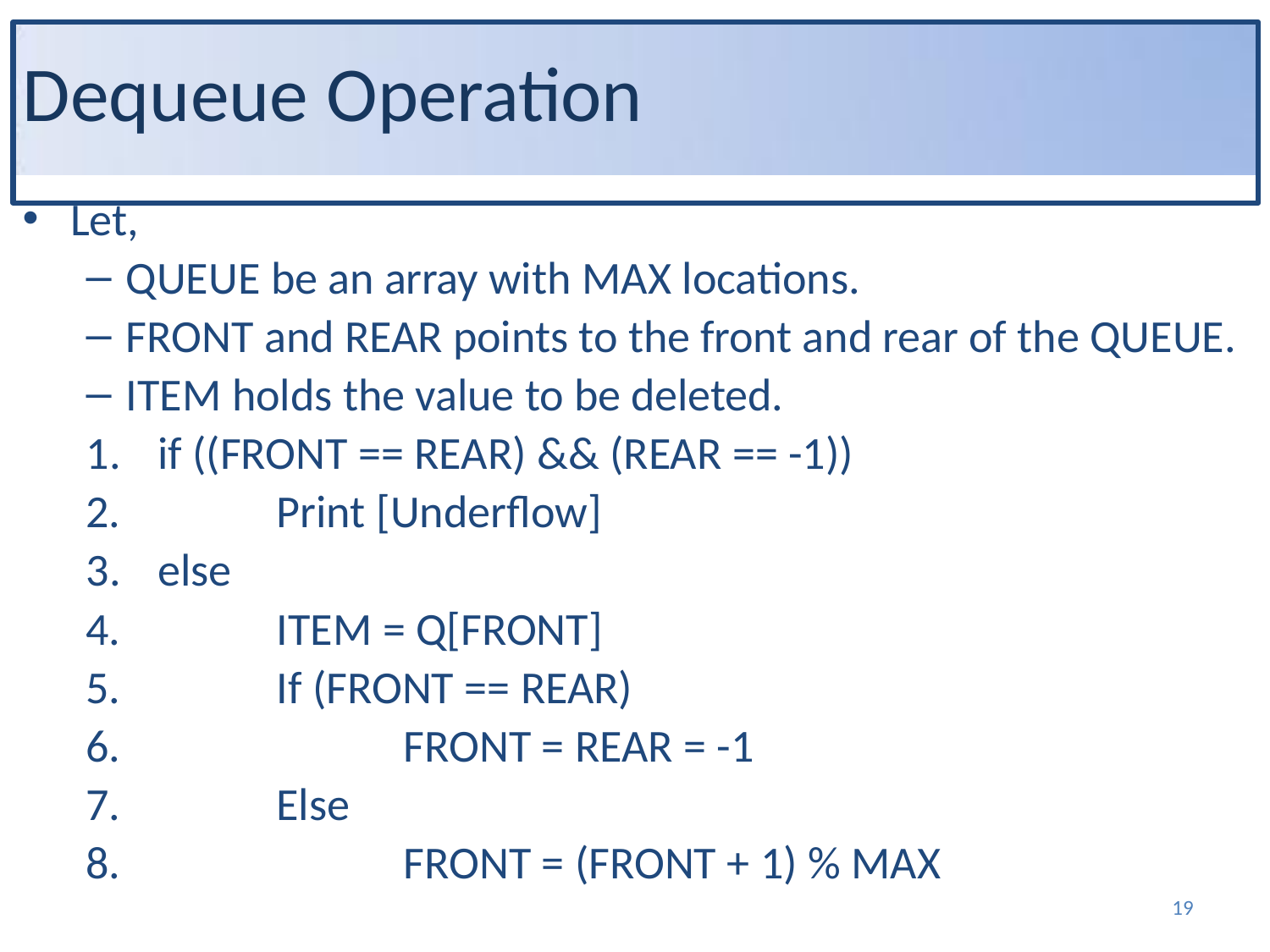

# Dequeue Operation
Let,
QUEUE be an array with MAX locations.
FRONT and REAR points to the front and rear of the QUEUE.
ITEM holds the value to be deleted.
if ((FRONT == REAR) && (REAR == -1))
Print [Underflow]
else
ITEM = Q[FRONT]
If (FRONT == REAR)
FRONT = REAR = -1
Else
FRONT = (FRONT + 1) % MAX
19